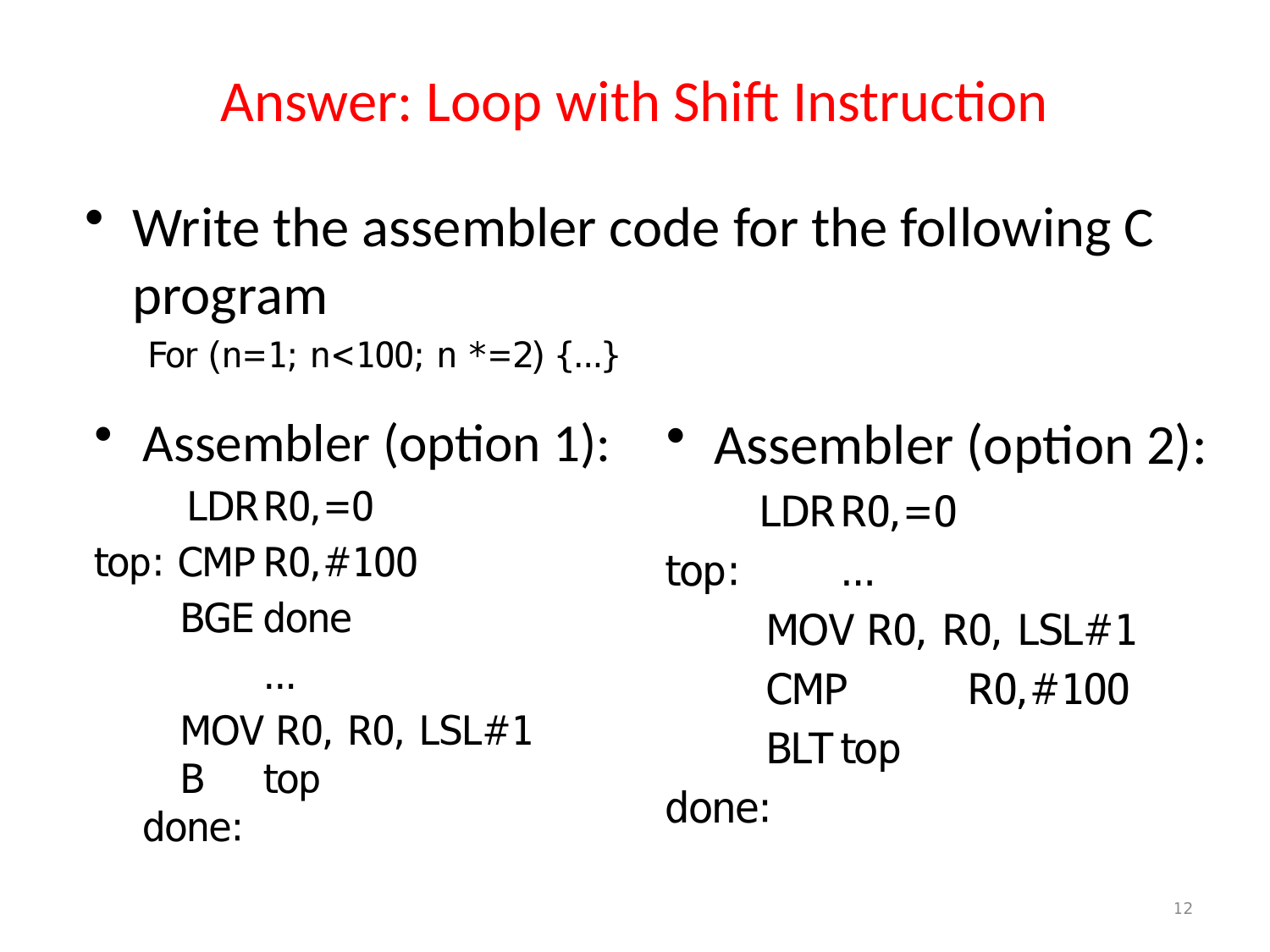

# Answer: Loop with Shift Instruction
Write the assembler code for the following C program
For (n=1; n<100; n *=2) {…}

Assembler (option 2):
	  LDR	R0,=0
top:	…
	    MOV R0, R0, LSL#1
	    CMP	R0,#100
	    BLT	top
done:

Assembler (option 1):
	  LDR	R0,=0
top: CMP	R0,#100
	   BGE	done
    	…
	   MOV R0, R0, LSL#1
   B		top
done:

12